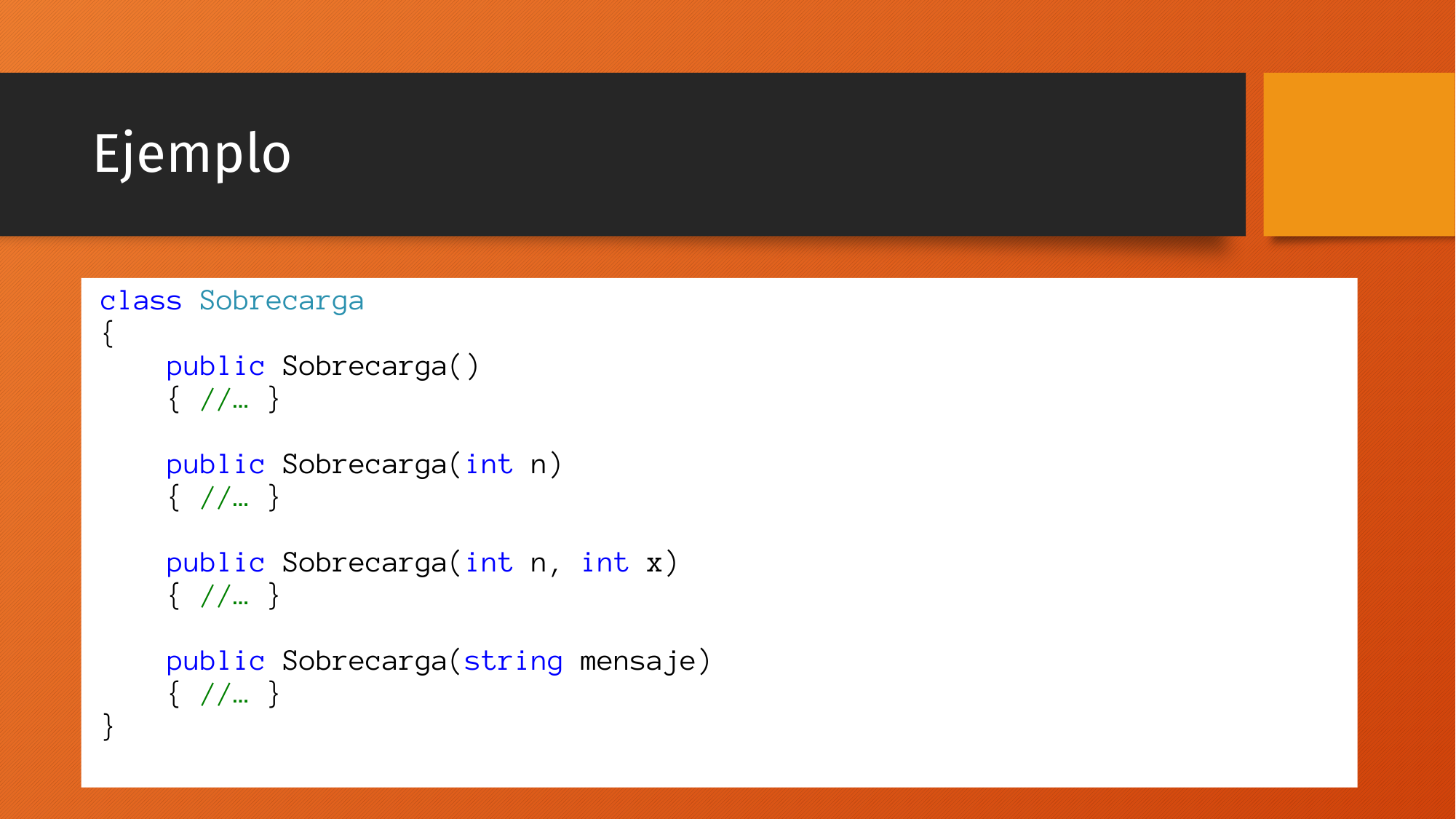

# Ejemplo
class Sobrecarga
{
    public Sobrecarga()
    { //… }

    public Sobrecarga(int n)
    { //… }

    public Sobrecarga(int n, int x)
    { //… }

    public Sobrecarga(string mensaje)
    { //… }
}